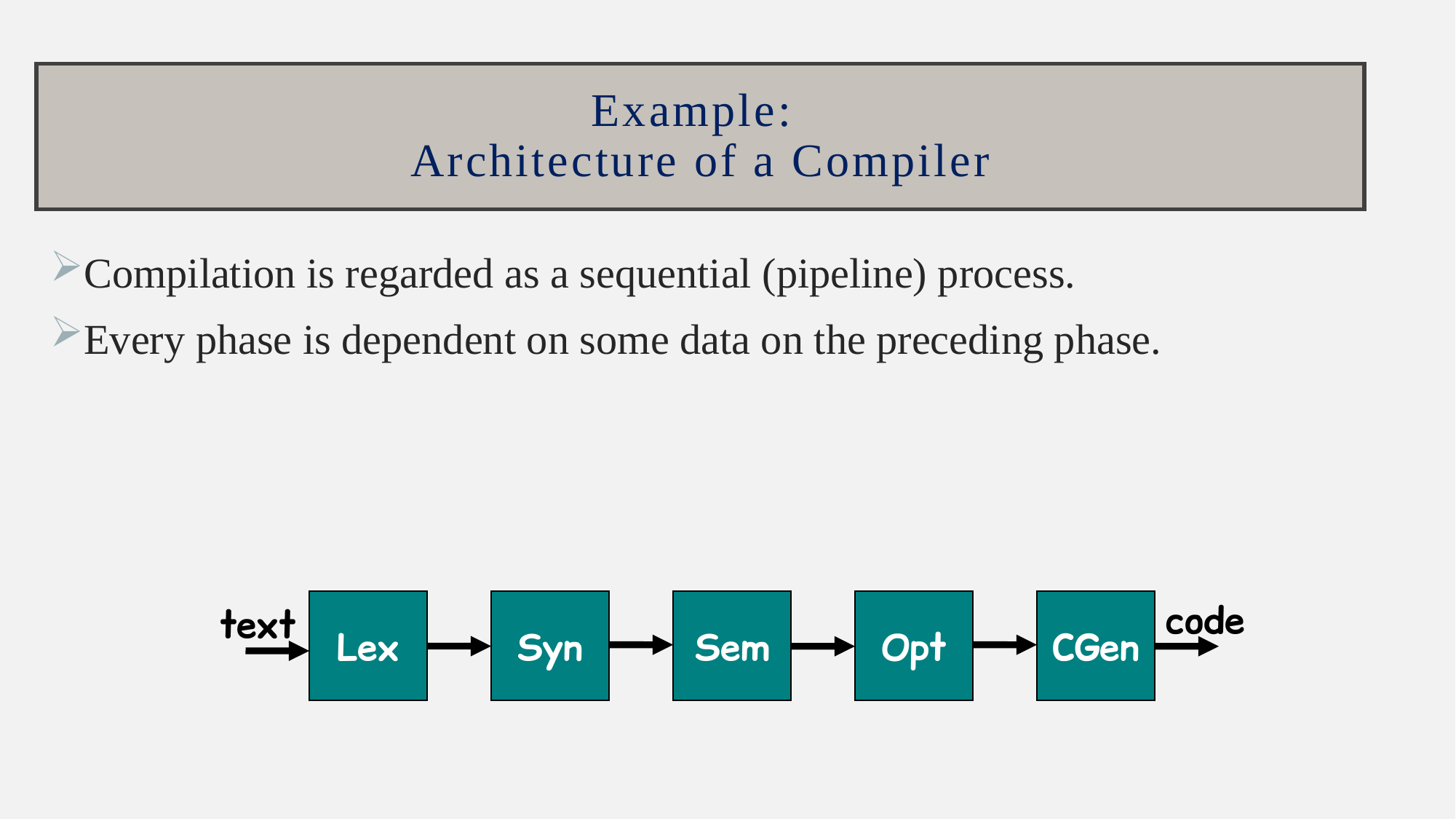

# Example: Architecture of a Compiler
Compilation is regarded as a sequential (pipeline) process.
Every phase is dependent on some data on the preceding phase.

Lex
Syn
Sem
Opt
CGen
code
text